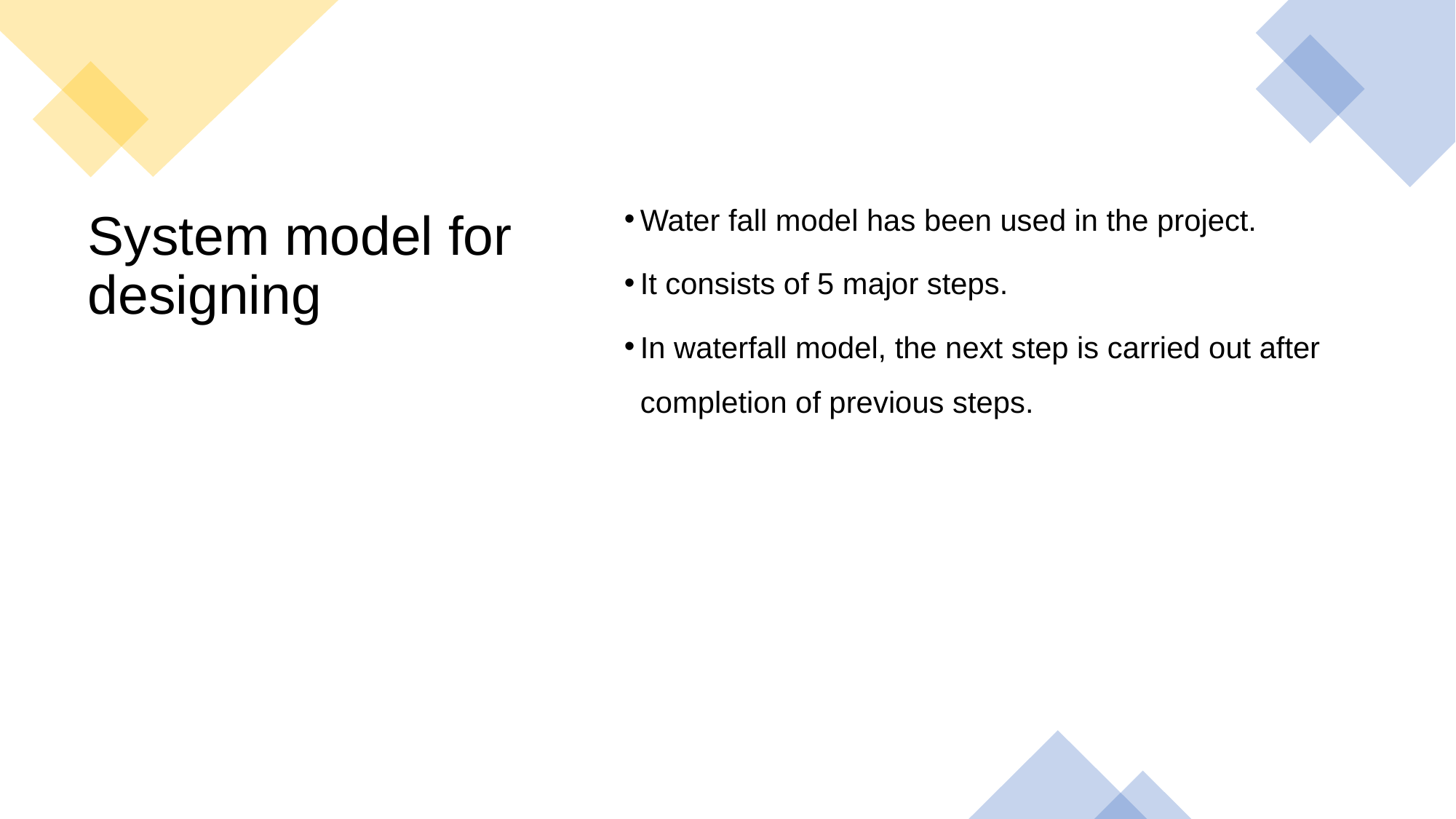

Water fall model has been used in the project.
It consists of 5 major steps.
In waterfall model, the next step is carried out after completion of previous steps.
# System model for designing